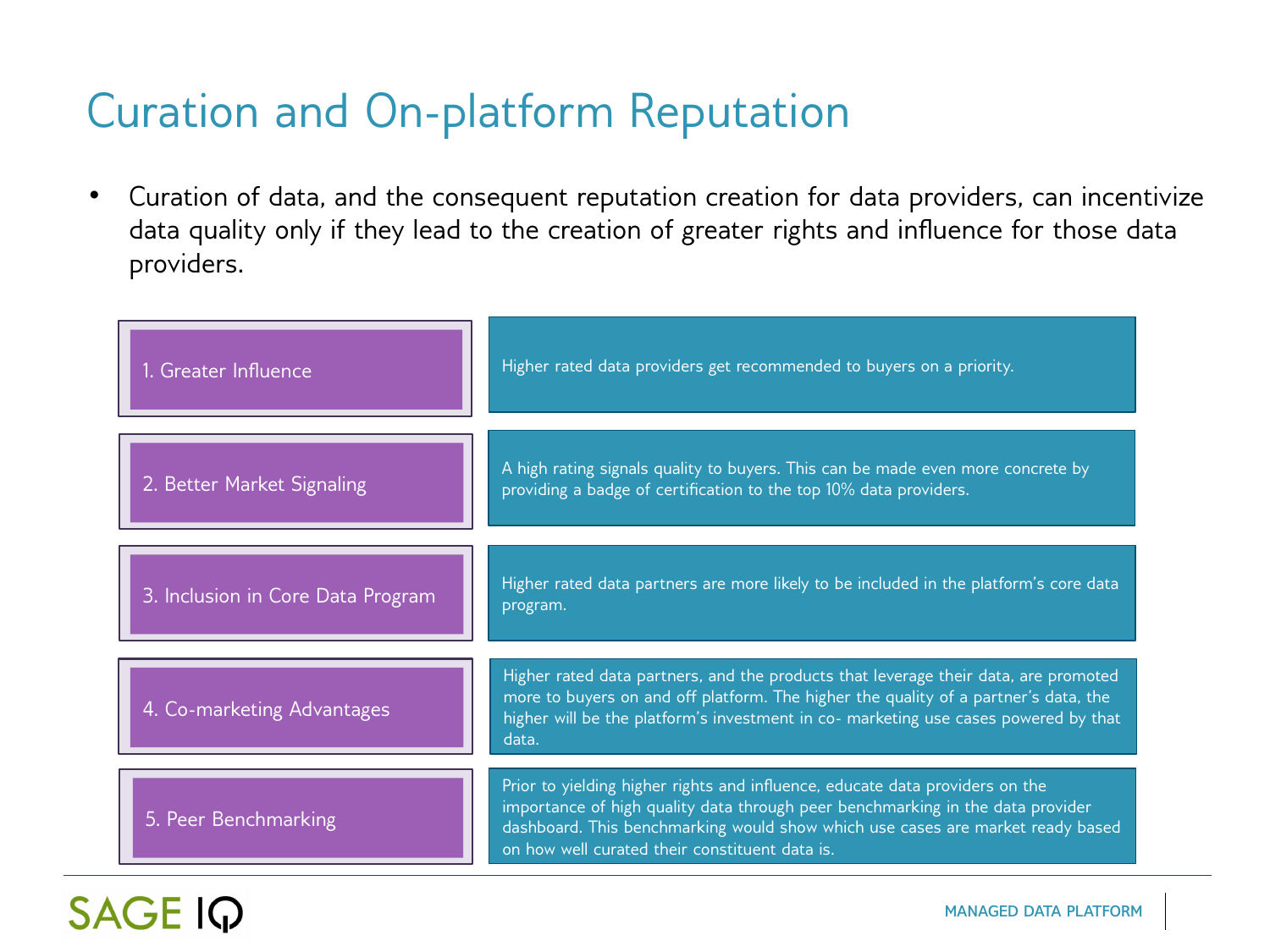

Curation and On-platform Reputation
Curation of data, and the consequent reputation creation for data providers, can incentivize data quality only if they lead to the creation of greater rights and influence for those data providers.

Higher rated data providers get recommended to buyers on a priority.

1. Greater Influence

A high rating signals quality to buyers. This can be made even more concrete by providing a badge of certification to the top 10% data providers.

2. Better Market Signaling

Higher rated data partners are more likely to be included in the platform’s core data program.

3. Inclusion in Core Data Program

Higher rated data partners, and the products that leverage their data, are promoted more to buyers on and off platform. The higher the quality of a partner’s data, the higher will be the platform’s investment in co- marketing use cases powered by that data.

4. Co-marketing Advantages

Prior to yielding higher rights and influence, educate data providers on the importance of high quality data through peer benchmarking in the data provider dashboard. This benchmarking would show which use cases are market ready based on how well curated their constituent data is.

5. Peer Benchmarking
22